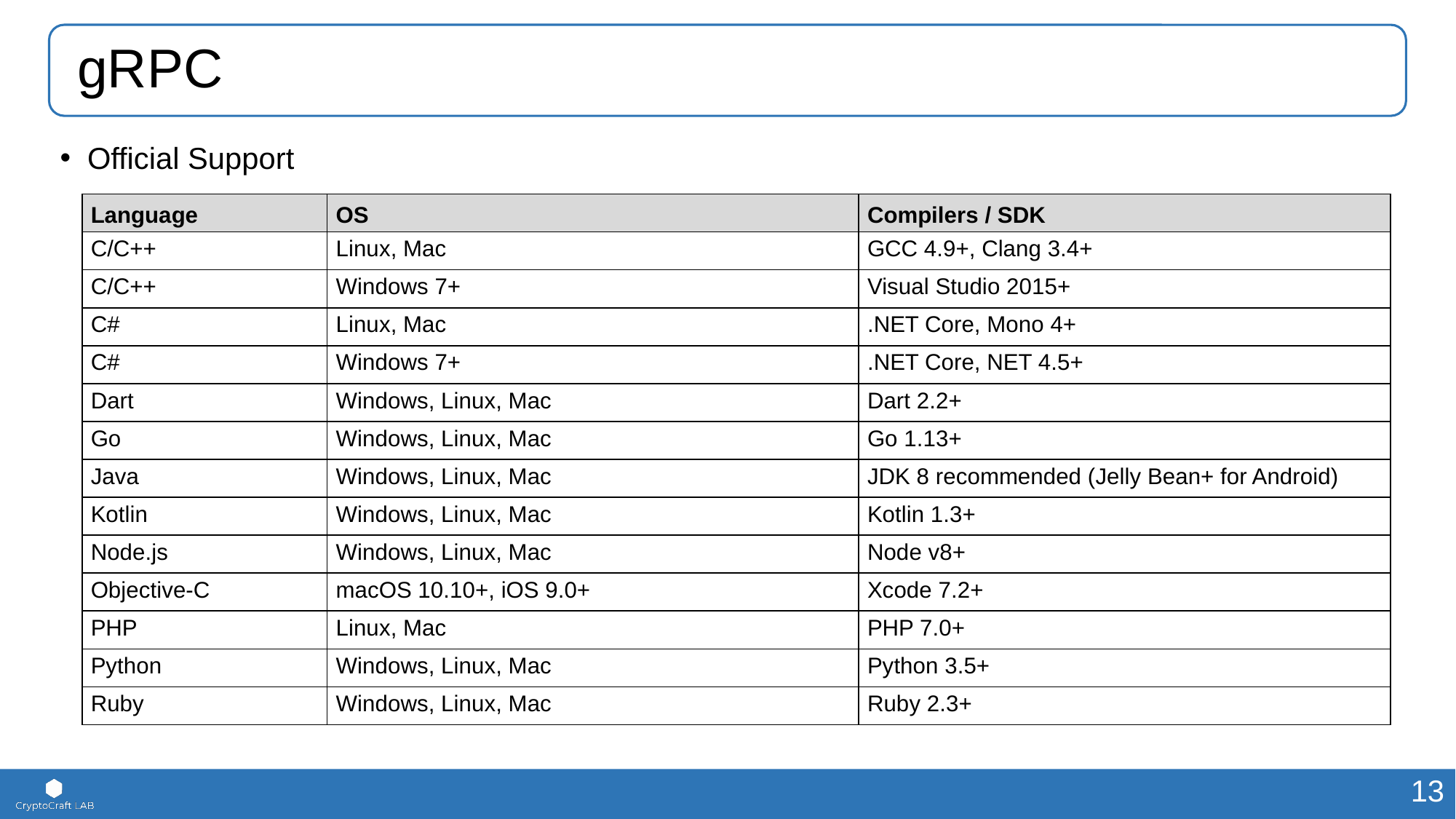

# gRPC
Official Support
| Language | OS | Compilers / SDK |
| --- | --- | --- |
| C/C++ | Linux, Mac | GCC 4.9+, Clang 3.4+ |
| C/C++ | Windows 7+ | Visual Studio 2015+ |
| C# | Linux, Mac | .NET Core, Mono 4+ |
| C# | Windows 7+ | .NET Core, NET 4.5+ |
| Dart | Windows, Linux, Mac | Dart 2.2+ |
| Go | Windows, Linux, Mac | Go 1.13+ |
| Java | Windows, Linux, Mac | JDK 8 recommended (Jelly Bean+ for Android) |
| Kotlin | Windows, Linux, Mac | Kotlin 1.3+ |
| Node.js | Windows, Linux, Mac | Node v8+ |
| Objective-C | macOS 10.10+, iOS 9.0+ | Xcode 7.2+ |
| PHP | Linux, Mac | PHP 7.0+ |
| Python | Windows, Linux, Mac | Python 3.5+ |
| Ruby | Windows, Linux, Mac | Ruby 2.3+ |